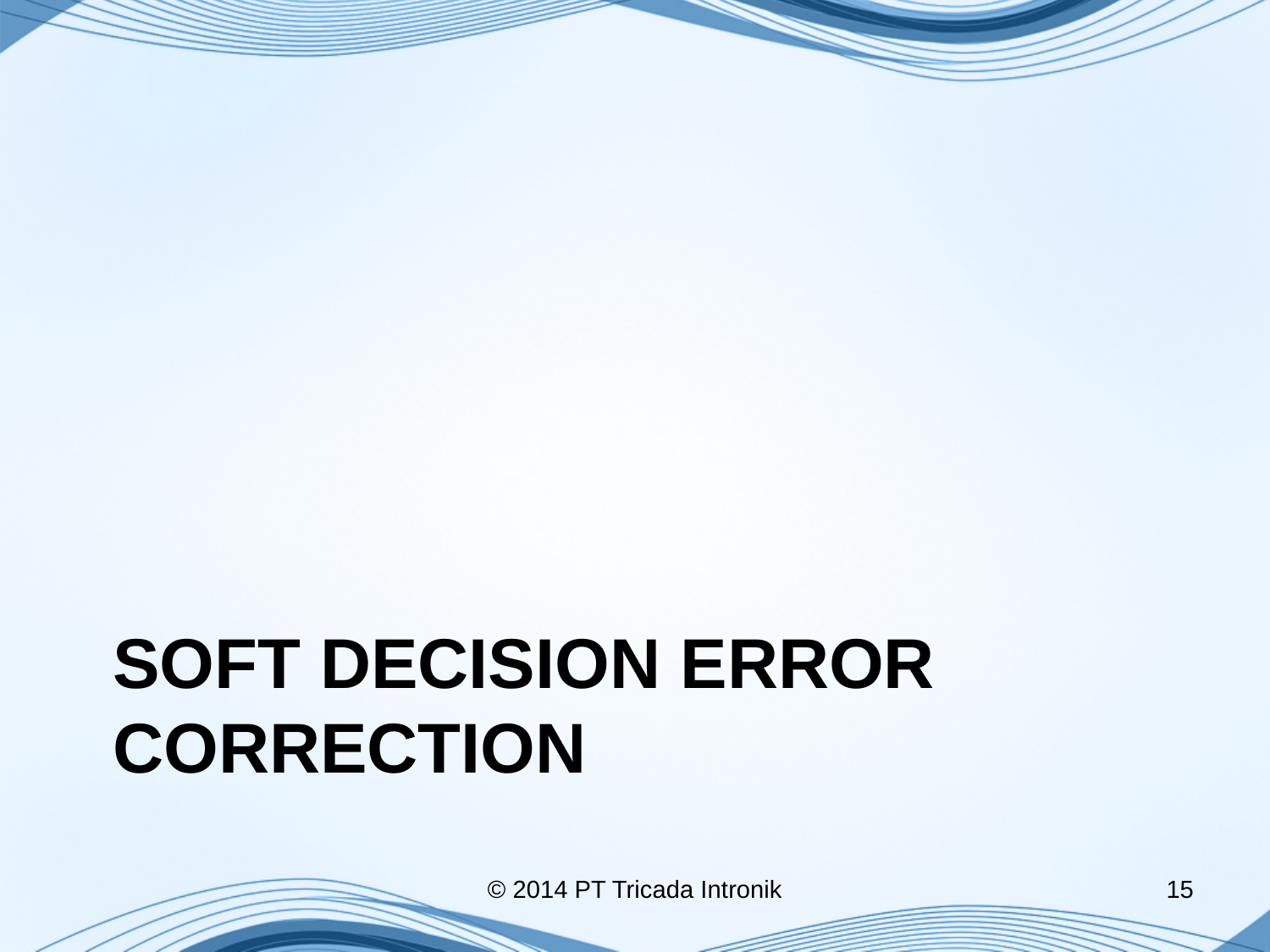

# Soft Decision Error Correction

© 2014 PT Tricada Intronik
15